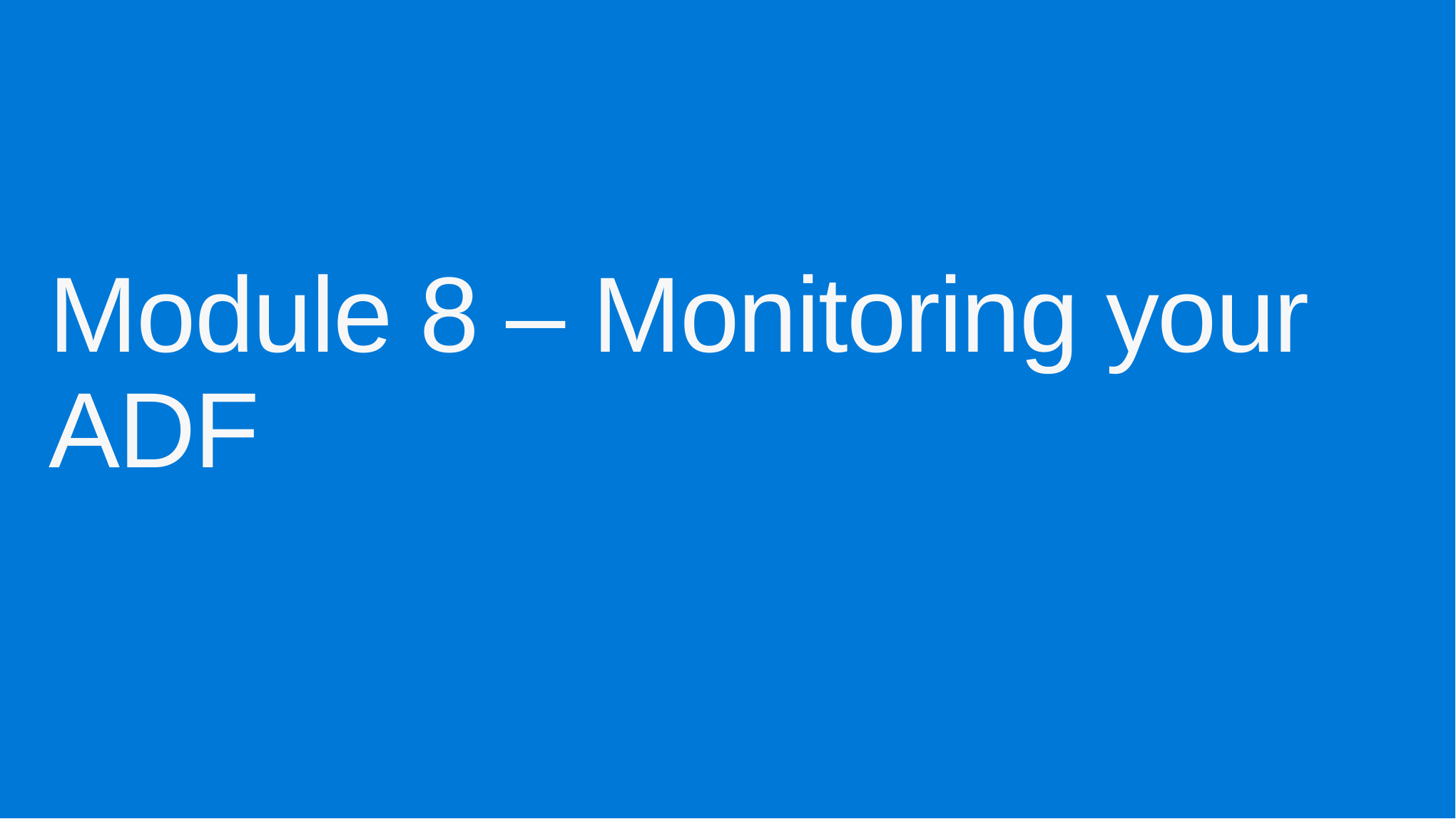

# Module 8 – Monitoring your ADF